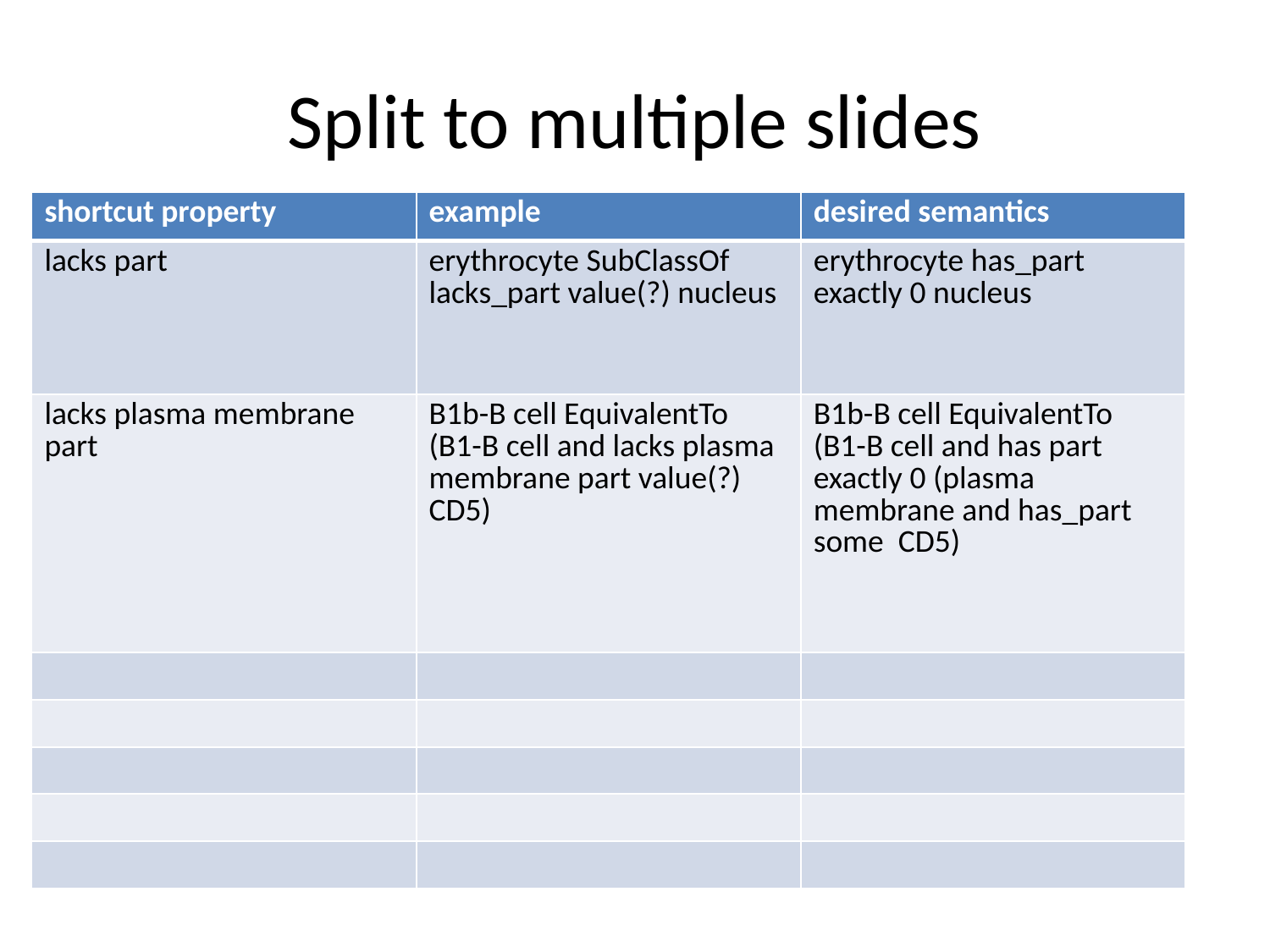

# Split to multiple slides
| shortcut property | example | desired semantics |
| --- | --- | --- |
| lacks part | erythrocyte SubClassOf lacks\_part value(?) nucleus | erythrocyte has\_part exactly 0 nucleus |
| lacks plasma membrane part | B1b-B cell EquivalentTo (B1-B cell and lacks plasma membrane part value(?) CD5) | B1b-B cell EquivalentTo (B1-B cell and has part exactly 0 (plasma membrane and has\_part some CD5) |
|  |  |  |
|  |  |  |
|  |  |  |
|  |  |  |
|  |  |  |